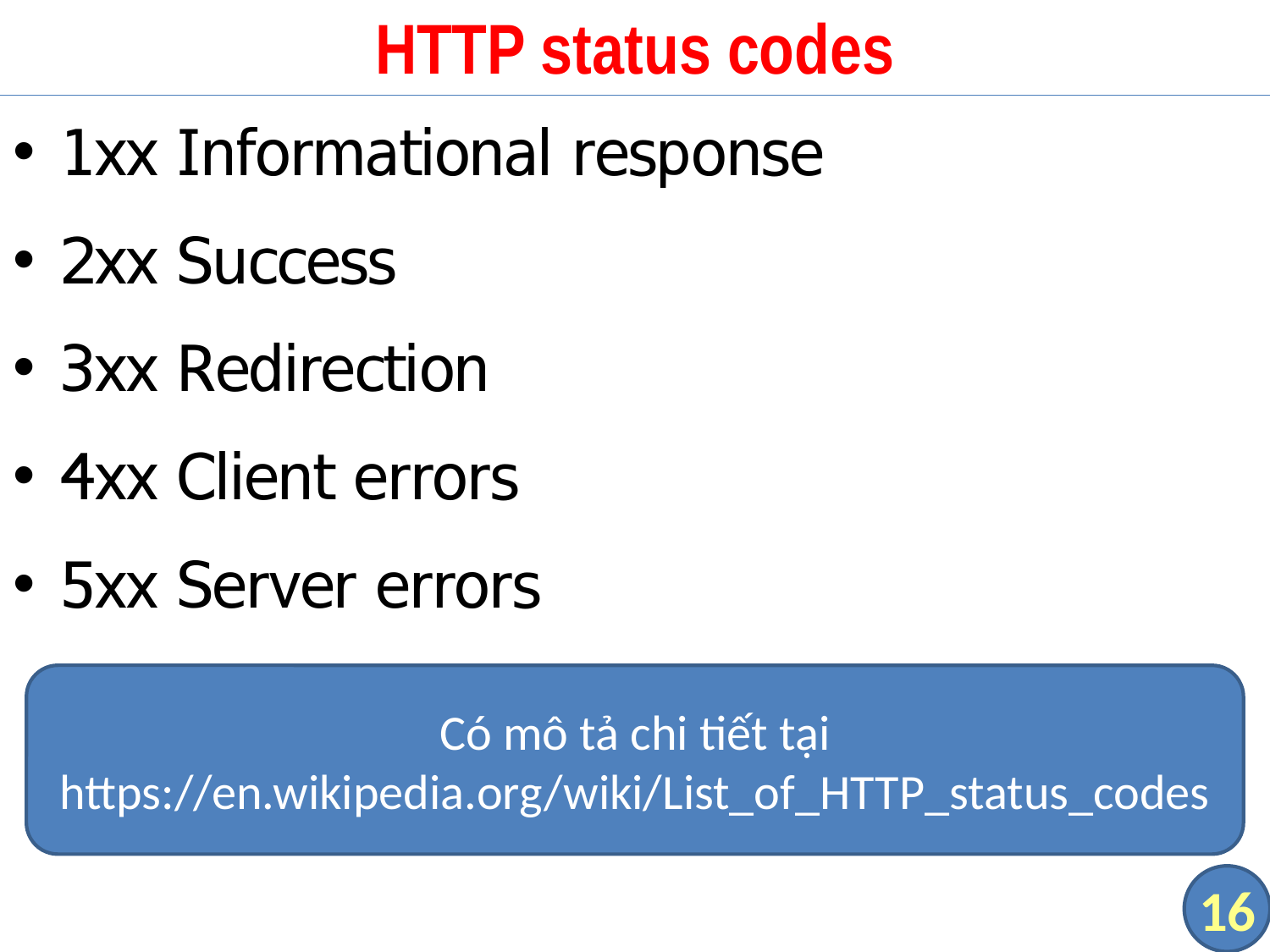

# HTTP status codes
1xx Informational response
2xx Success
3xx Redirection
4xx Client errors
5xx Server errors
Có mô tả chi tiết tại
https://en.wikipedia.org/wiki/List_of_HTTP_status_codes
16